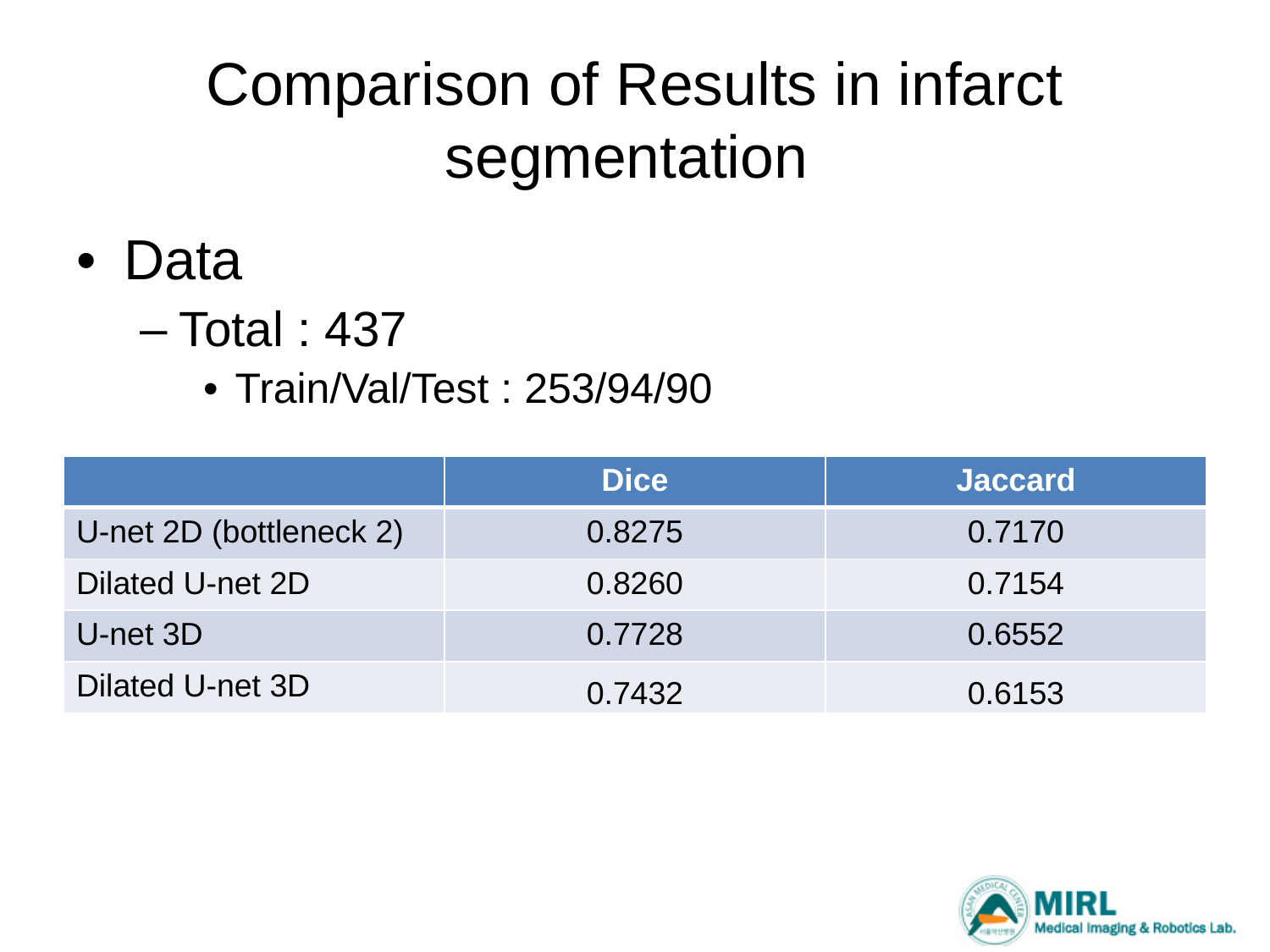

# Comparison of Results in infarct segmentation
Data
Total : 437
Train/Val/Test : 253/94/90

|  | Dice | Jaccard |
| --- | --- | --- |
| U-net 2D (bottleneck 2) | 0.8275 | 0.7170 |
| Dilated U-net 2D | 0.8260 | 0.7154 |
| U-net 3D | 0.7728 | 0.6552 |
| Dilated U-net 3D | 0.7432 | 0.6153 |